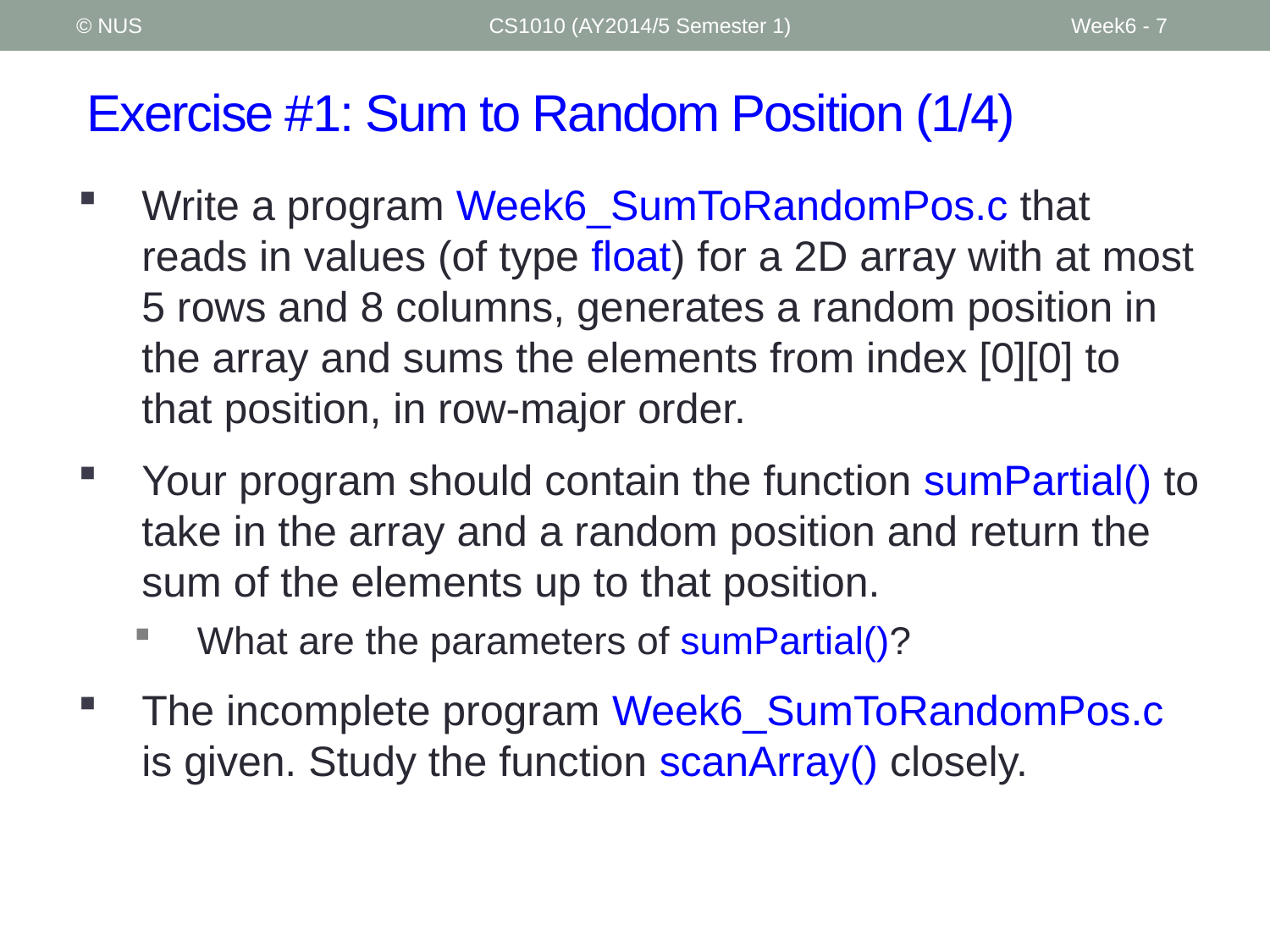

© NUS
CS1010 (AY2014/5 Semester 1)
Week6 - 7
# Exercise #1: Sum to Random Position (1/4)
Write a program Week6_SumToRandomPos.c that reads in values (of type float) for a 2D array with at most 5 rows and 8 columns, generates a random position in the array and sums the elements from index [0][0] to that position, in row-major order.
Your program should contain the function sumPartial() to take in the array and a random position and return the sum of the elements up to that position.
What are the parameters of sumPartial()?
The incomplete program Week6_SumToRandomPos.c is given. Study the function scanArray() closely.